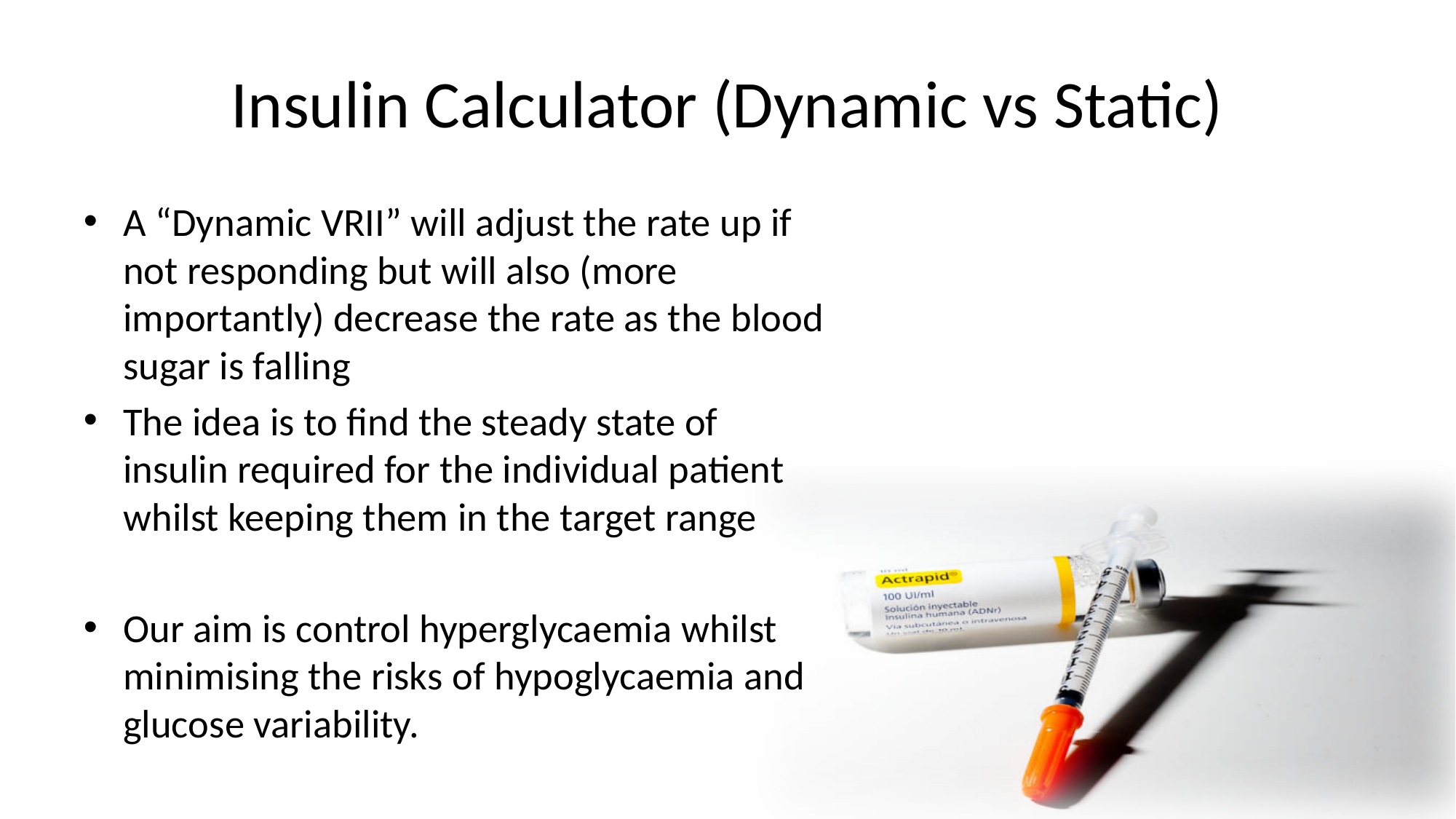

# Insulin Calculator (Dynamic vs Static)
A “Dynamic VRII” will adjust the rate up if not responding but will also (more importantly) decrease the rate as the blood sugar is falling
The idea is to find the steady state of insulin required for the individual patient whilst keeping them in the target range

Our aim is control hyperglycaemia whilst minimising the risks of hypoglycaemia and glucose variability.